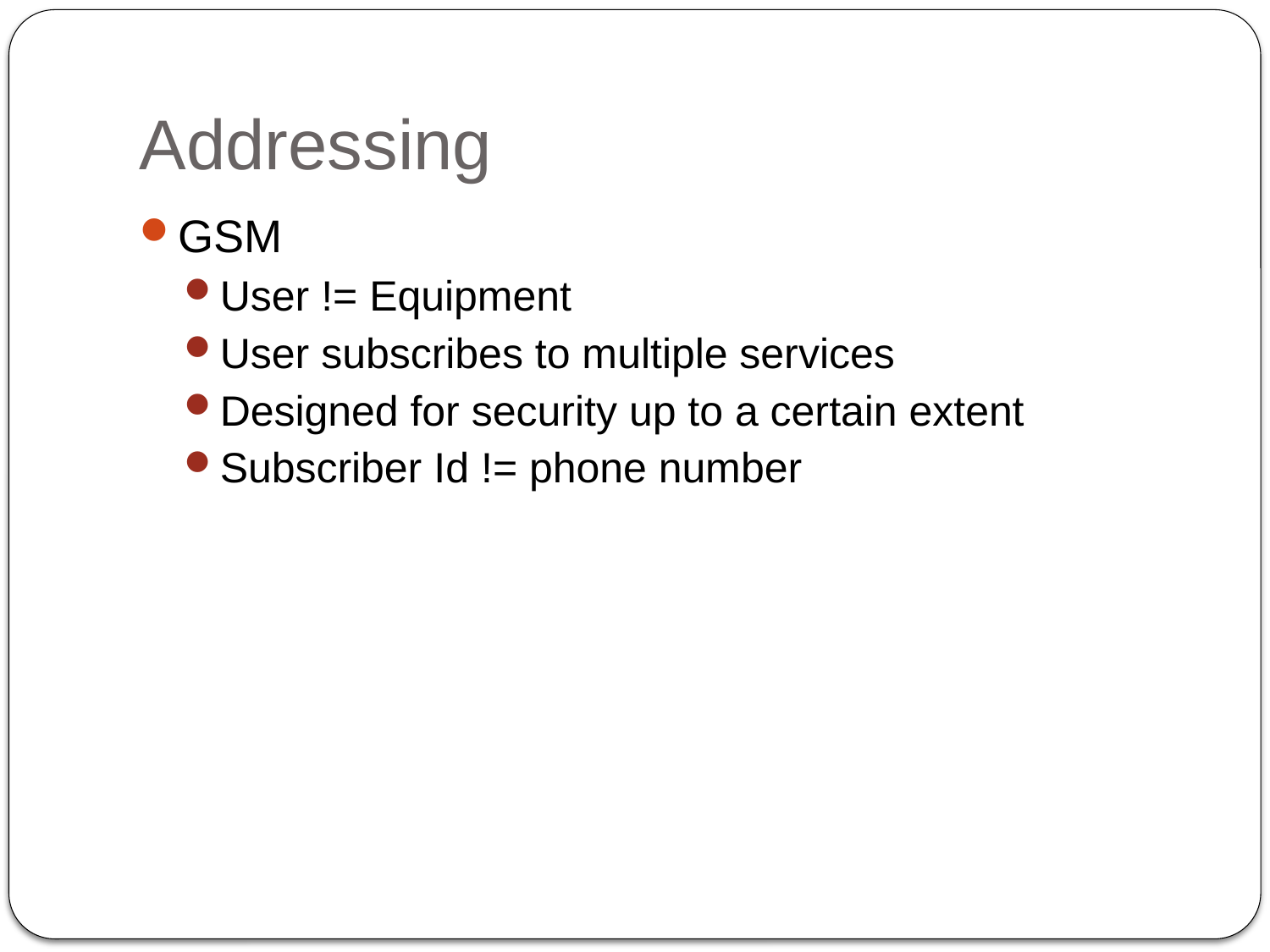

# Addressing
GSM
User != Equipment
User subscribes to multiple services
Designed for security up to a certain extent
Subscriber Id != phone number